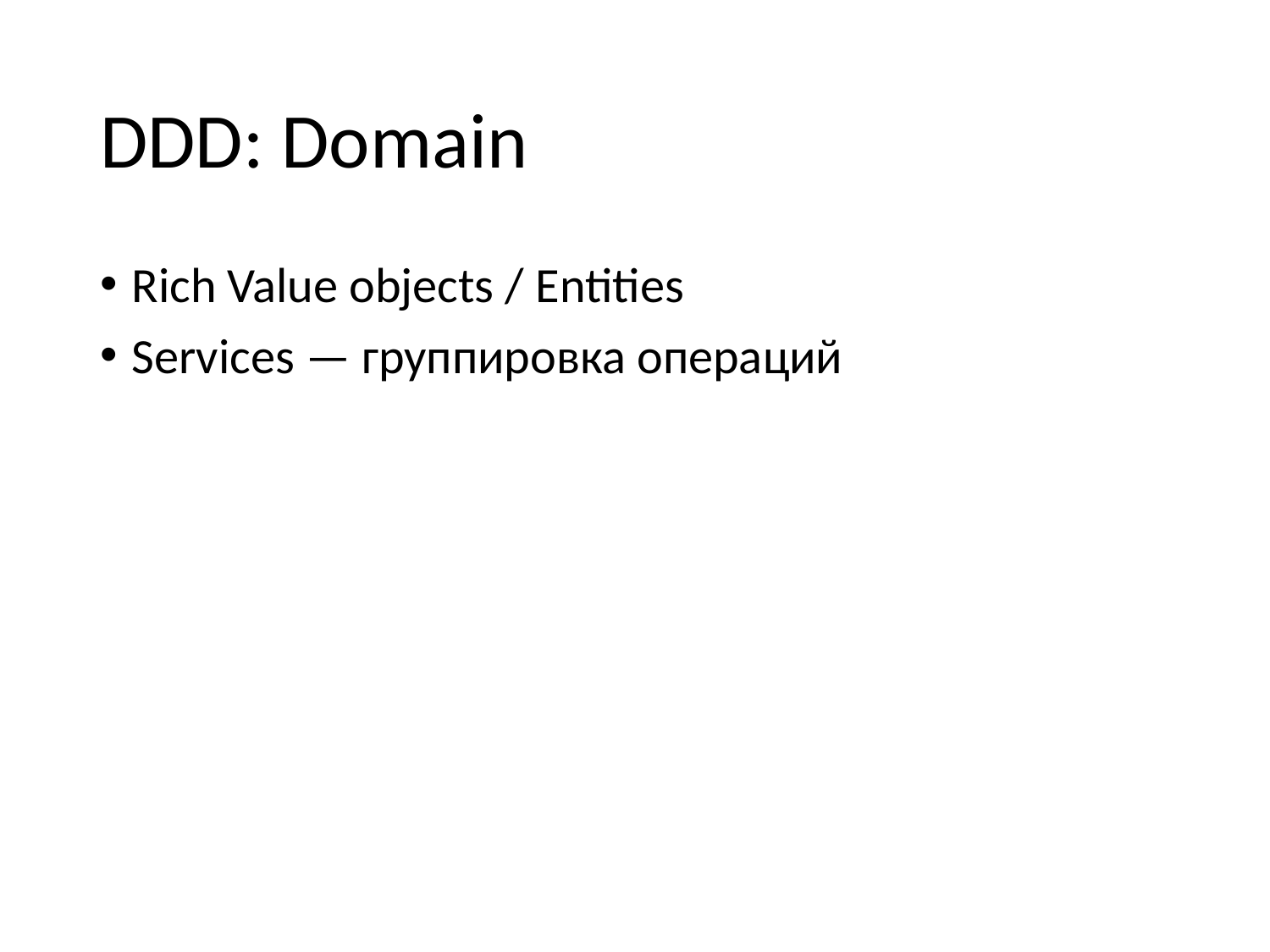

# DDD: Domain
Rich Value objects / Entities
Services — группировка операций